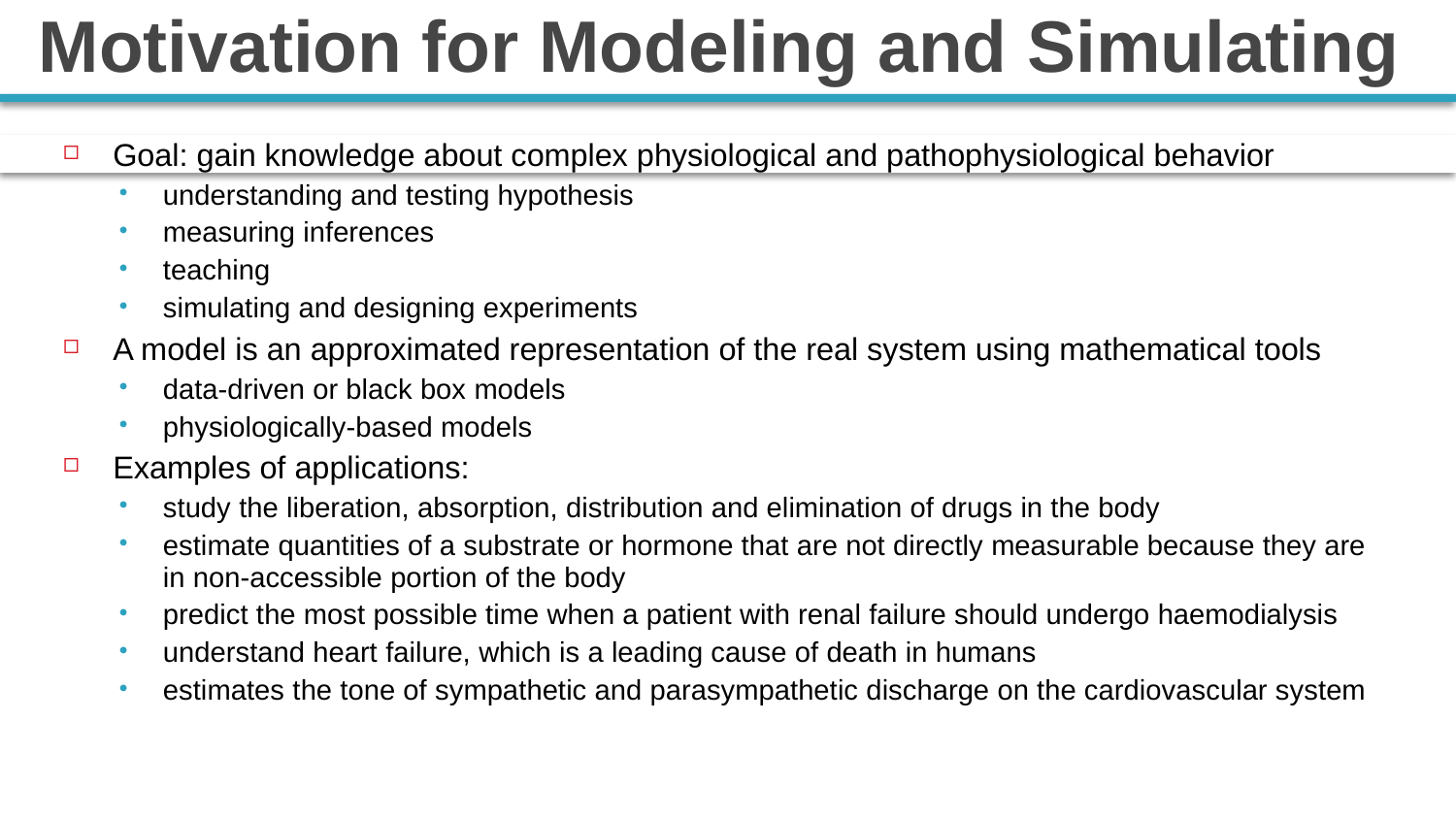

# Motivation for Modeling and Simulating
Goal: gain knowledge about complex physiological and pathophysiological behavior
understanding and testing hypothesis
measuring inferences
teaching
simulating and designing experiments
A model is an approximated representation of the real system using mathematical tools
data-driven or black box models
physiologically-based models
Examples of applications:
study the liberation, absorption, distribution and elimination of drugs in the body
estimate quantities of a substrate or hormone that are not directly measurable because they are in non-accessible portion of the body
predict the most possible time when a patient with renal failure should undergo haemodialysis
understand heart failure, which is a leading cause of death in humans
estimates the tone of sympathetic and parasympathetic discharge on the cardiovascular system